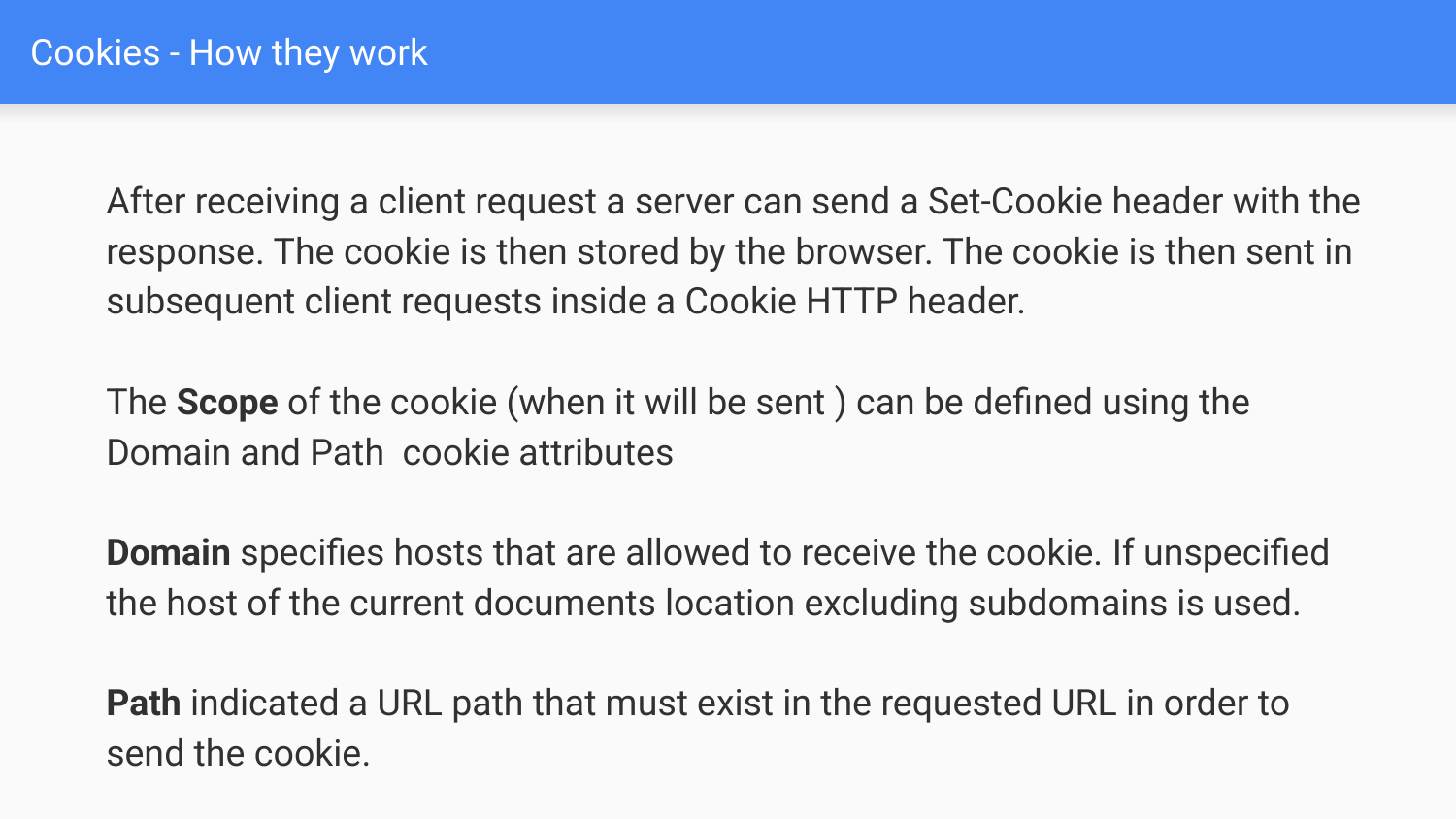

# Cookies - How they work
After receiving a client request a server can send a Set-Cookie header with the response. The cookie is then stored by the browser. The cookie is then sent in subsequent client requests inside a Cookie HTTP header.

The Scope of the cookie (when it will be sent ) can be defined using the Domain and Path  cookie attributes

Domain specifies hosts that are allowed to receive the cookie. If unspecified the host of the current documents location excluding subdomains is used.

Path indicated a URL path that must exist in the requested URL in order to send the cookie.